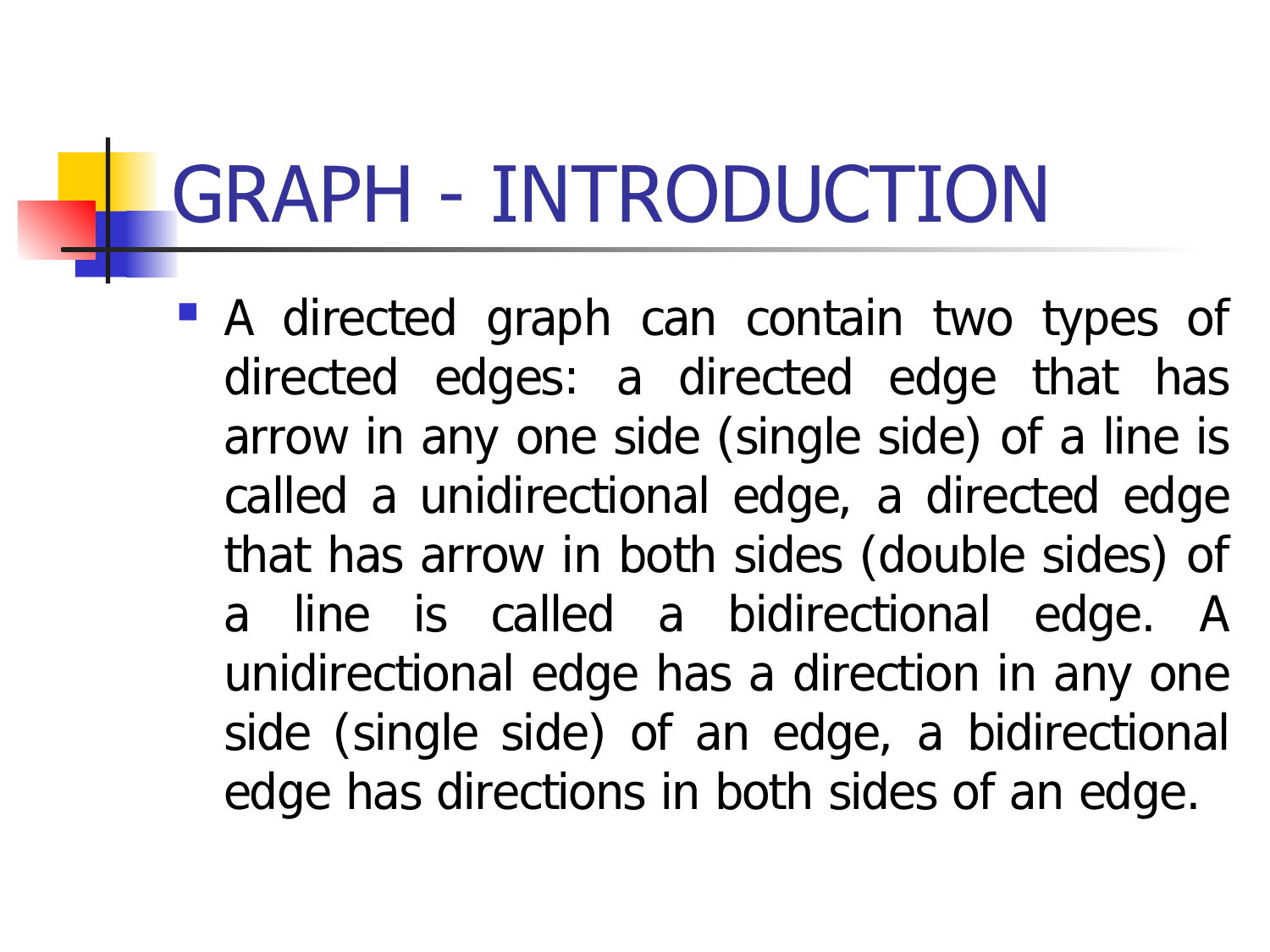

# GRAPH - INTRODUCTION
A directed graph can contain two types of directed edges: a directed edge that has arrow in any one side (single side) of a line is called a unidirectional edge, a directed edge that has arrow in both sides (double sides) of a line is called a bidirectional edge. A unidirectional edge has a direction in any one side (single side) of an edge, a bidirectional edge has directions in both sides of an edge.